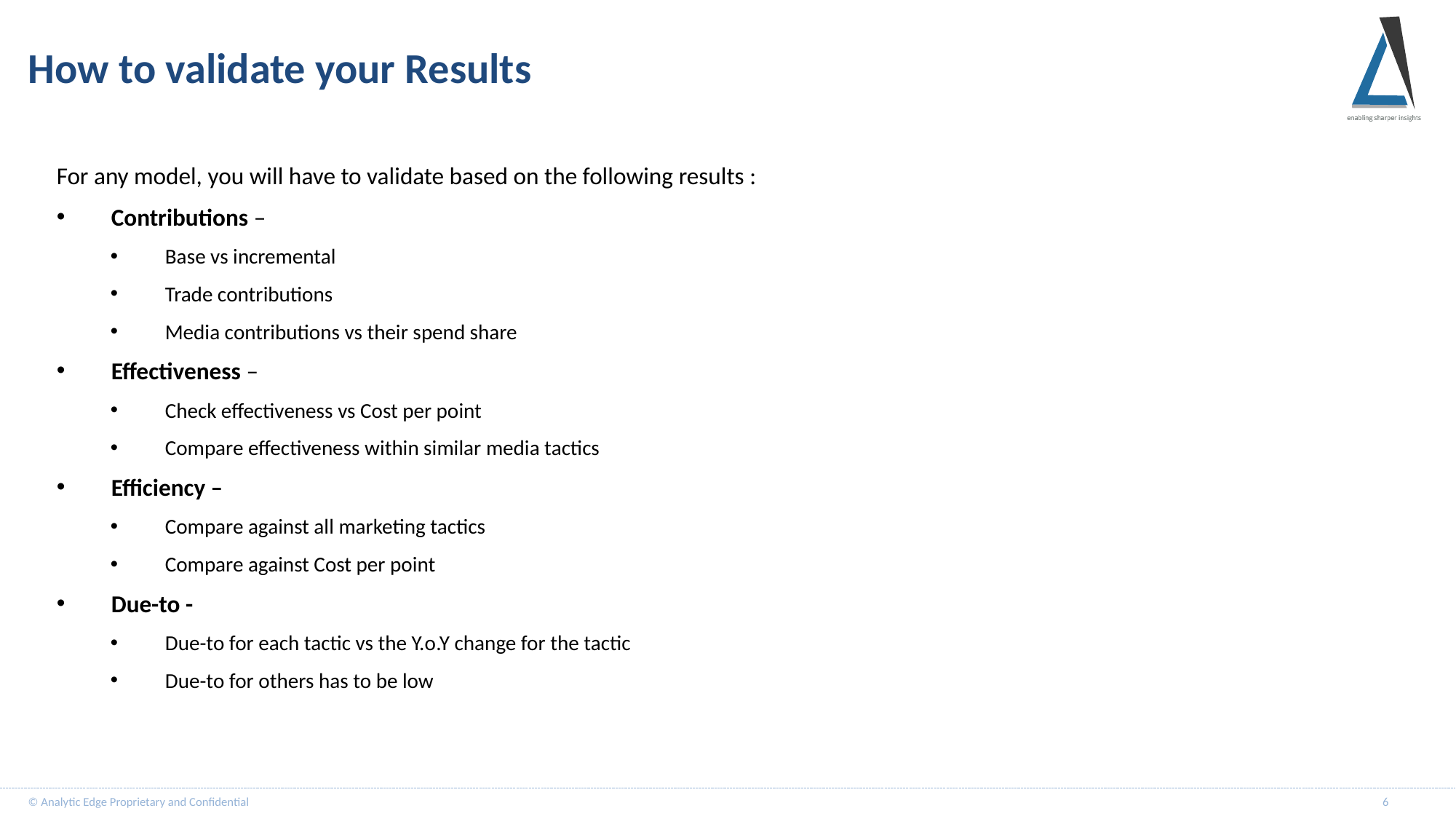

# How to validate your Results
For any model, you will have to validate based on the following results :
Contributions –
Base vs incremental
Trade contributions
Media contributions vs their spend share
Effectiveness –
Check effectiveness vs Cost per point
Compare effectiveness within similar media tactics
Efficiency –
Compare against all marketing tactics
Compare against Cost per point
Due-to -
Due-to for each tactic vs the Y.o.Y change for the tactic
Due-to for others has to be low
© Analytic Edge Proprietary and Confidential
6